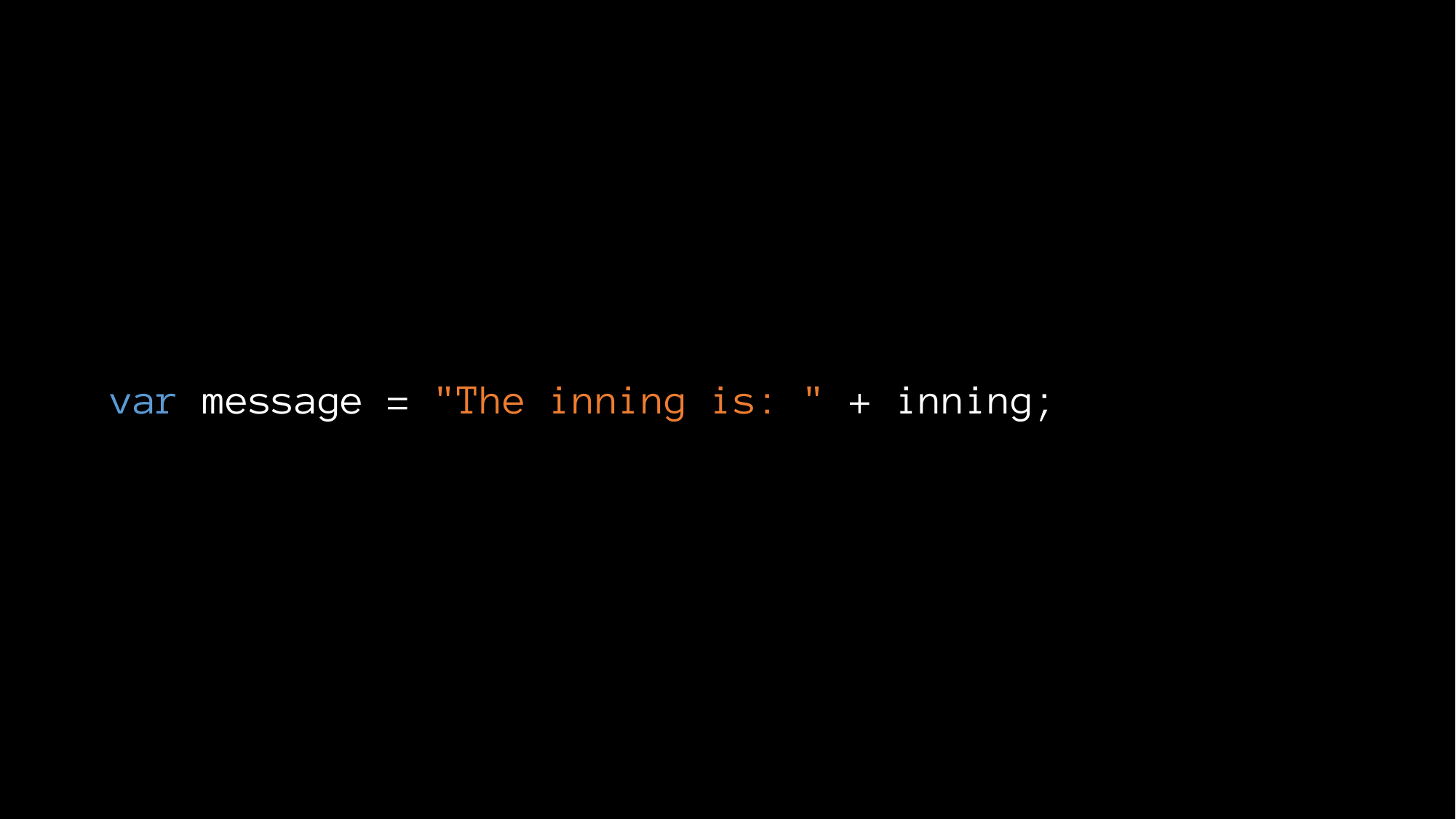

var message = "The inning is: " + inning;